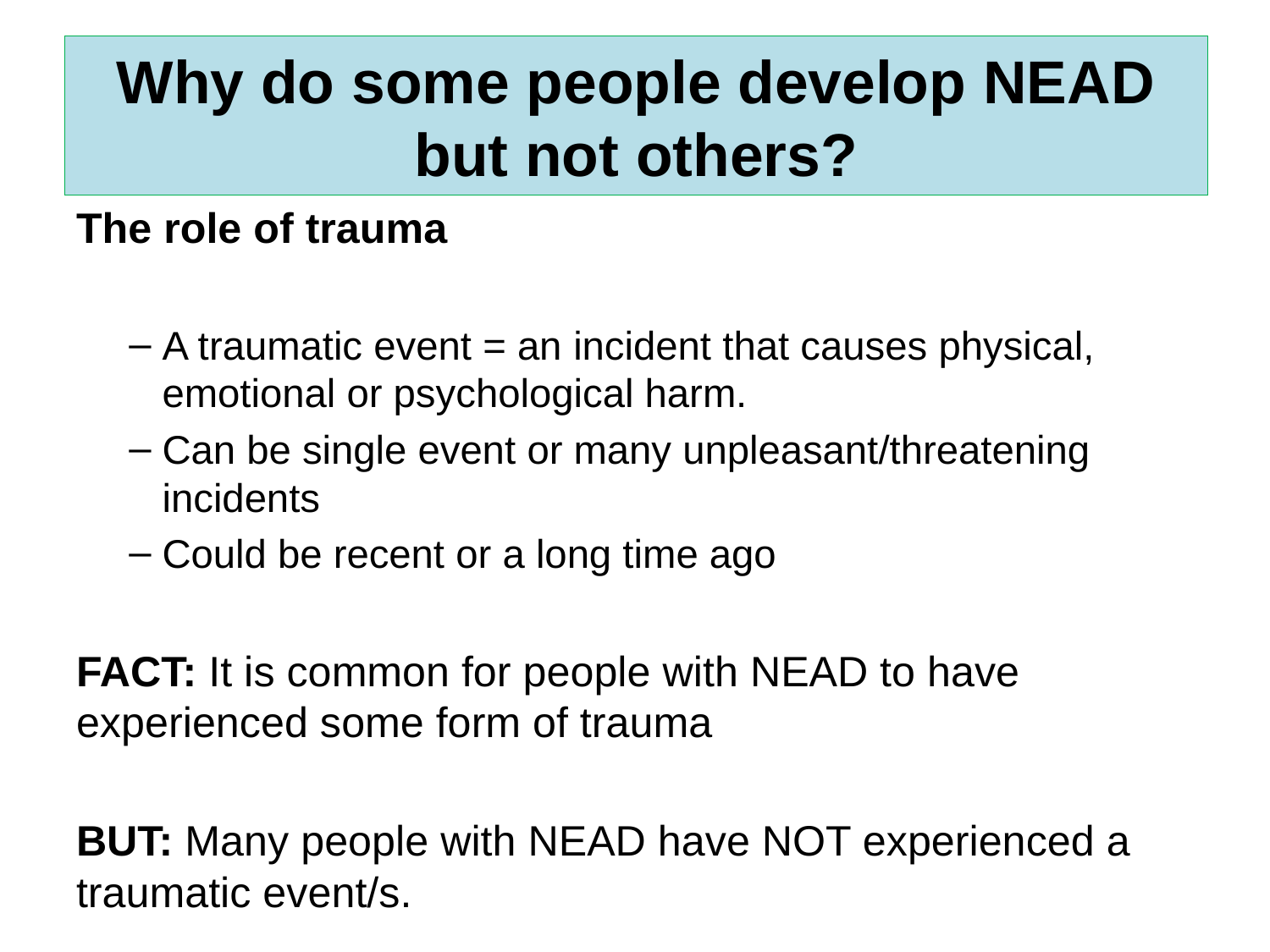

Why do some people develop NEAD but not others?
# Role of traumatic past events
The role of trauma

A traumatic event = an incident that causes physical, emotional or psychological harm.
Can be single event or many unpleasant/threatening incidents
Could be recent or a long time ago

FACT: It is common for people with NEAD to have experienced some form of trauma

BUT: Many people with NEAD have NOT experienced a traumatic event/s.